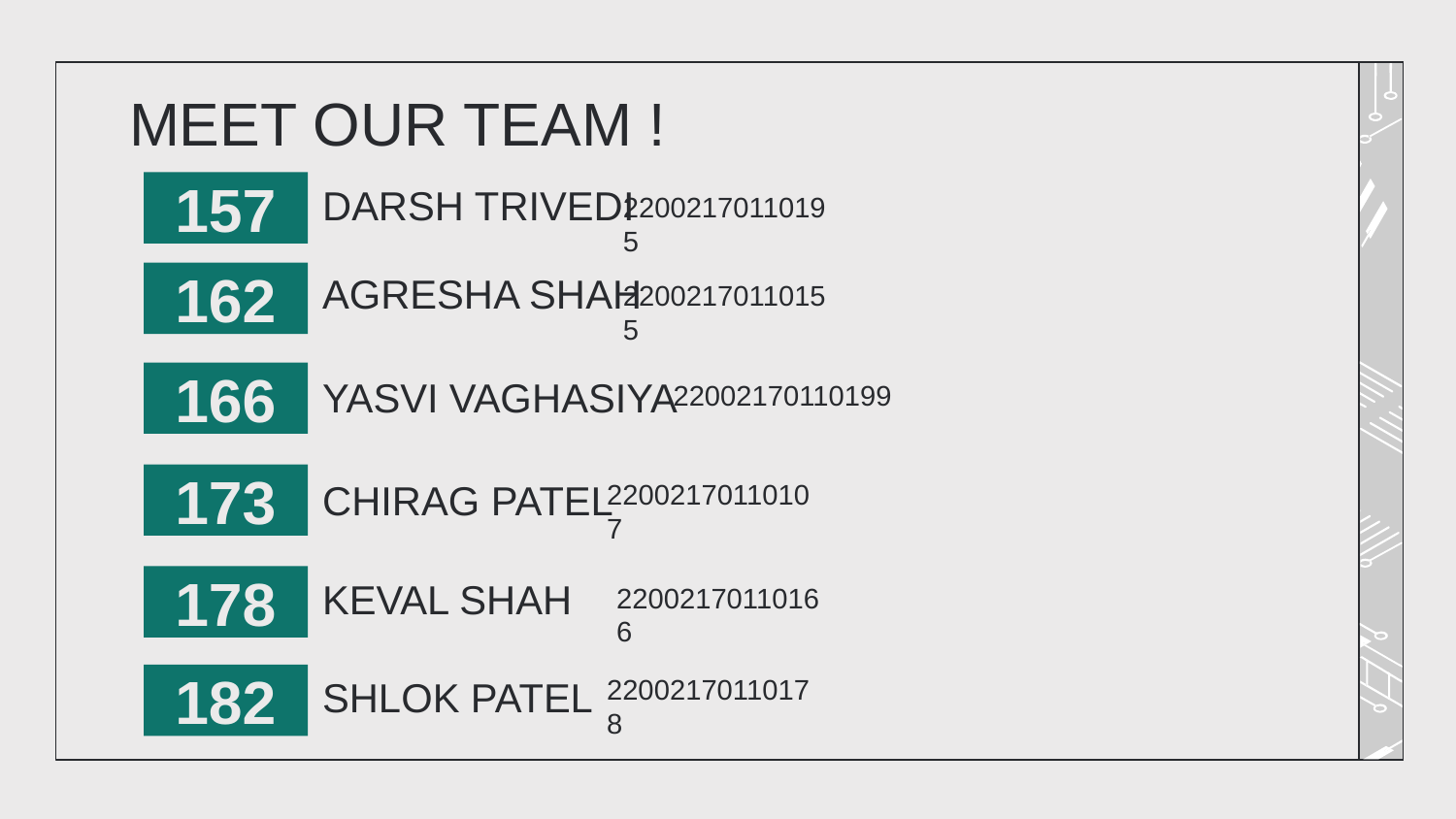

# MEET OUR TEAM !
157
DARSH TRIVEDI
22002170110195
AGRESHA SHAH
162
22002170110155
166
22002170110199
YASVI VAGHASIYA
22002170110107
173
CHIRAG PATEL
22002170110166
178
KEVAL SHAH
22002170110178
SHLOK PATEL
182